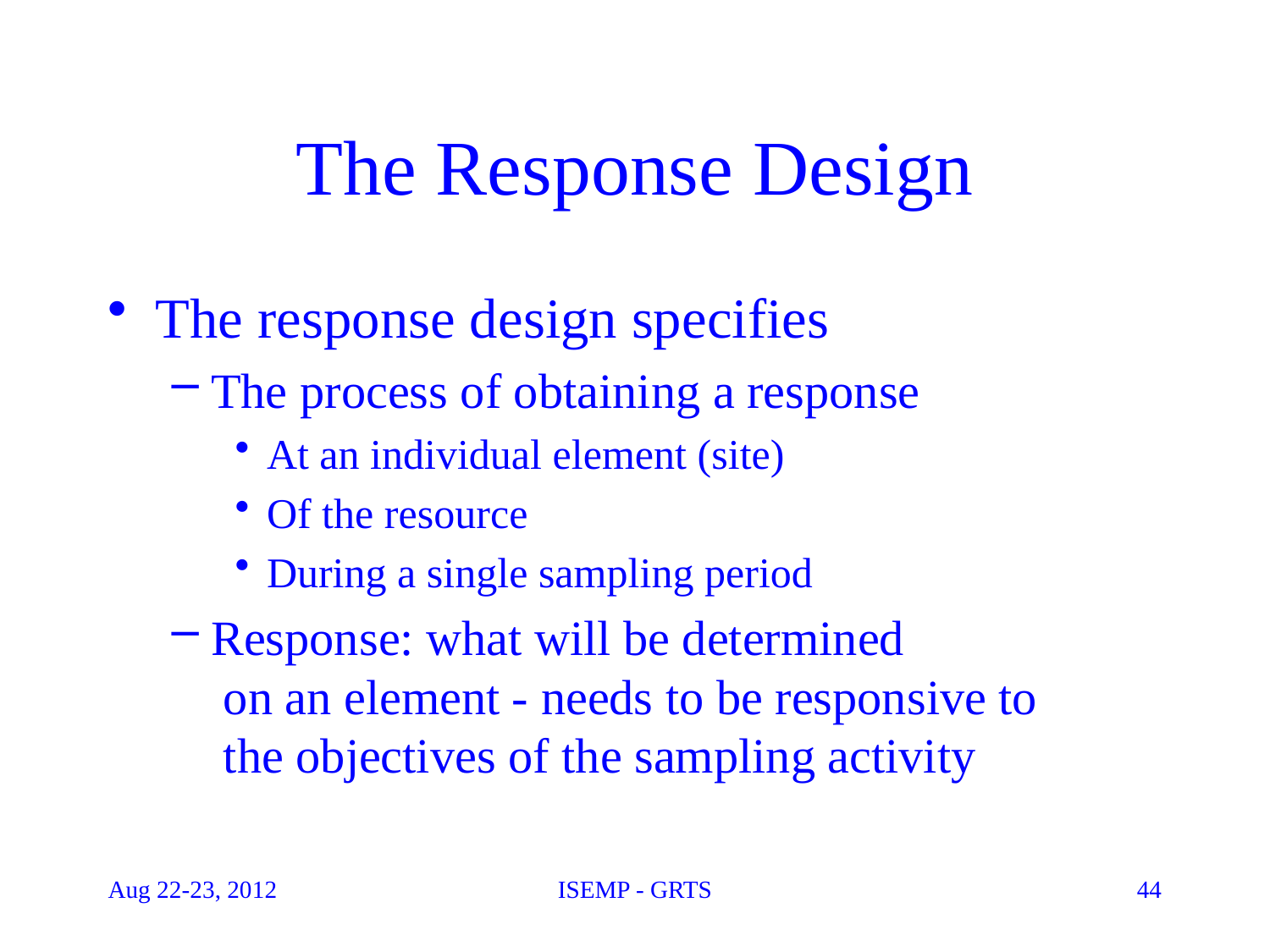

# The Response Design
The response design specifies
The process of obtaining a response
At an individual element (site)
Of the resource
During a single sampling period
Response: what will be determined
 on an element - needs to be responsive to
 the objectives of the sampling activity
Aug 22-23, 2012
ISEMP - GRTS
44